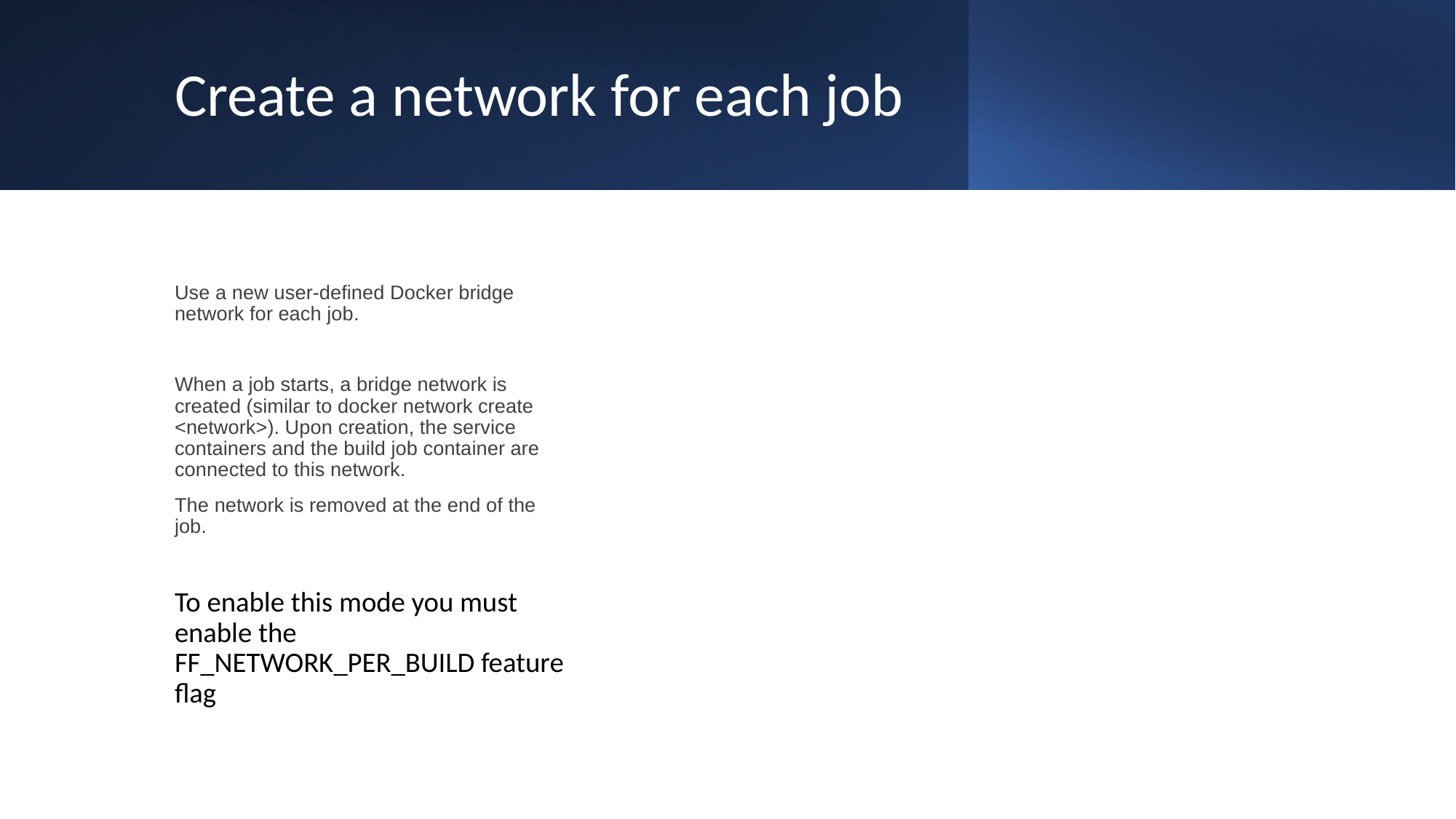

# Create a network for each job
Use a new user-defined Docker bridge network for each job.

When a job starts, a bridge network is created (similar to docker network create <network>). Upon creation, the service containers and the build job container are connected to this network.
The network is removed at the end of the job.

To enable this mode you must enable the FF_NETWORK_PER_BUILD feature flag